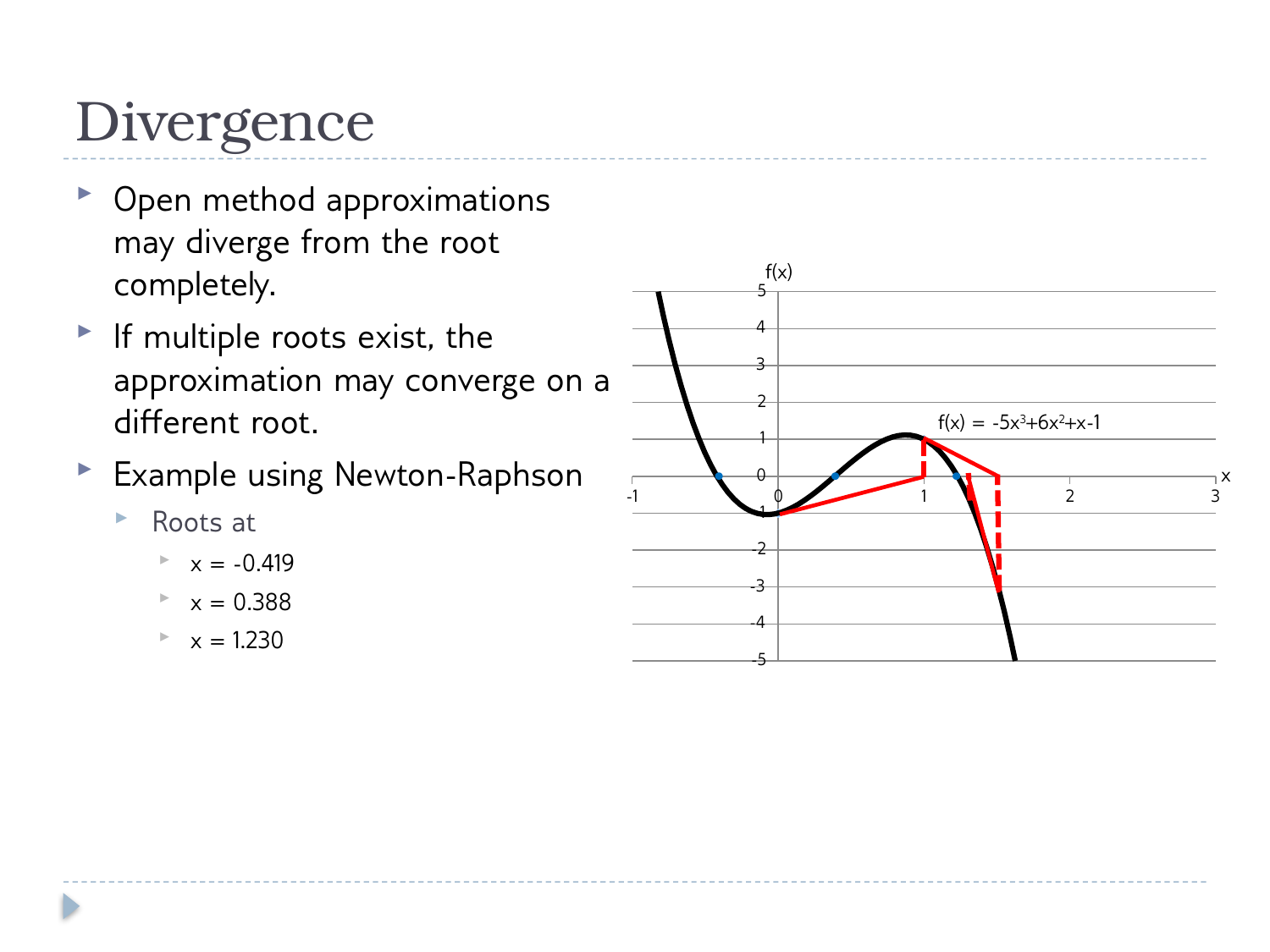

# Divergence
Open method approximations may diverge from the root completely.
If multiple roots exist, the approximation may converge on a different root.
Example using Newton-Raphson
Roots at
x = -0.419
x = 0.388
x = 1.230

f(x)

### Chart

| Category |  |
|---|---|
f(x) = -5x3+6x2+x-1
x